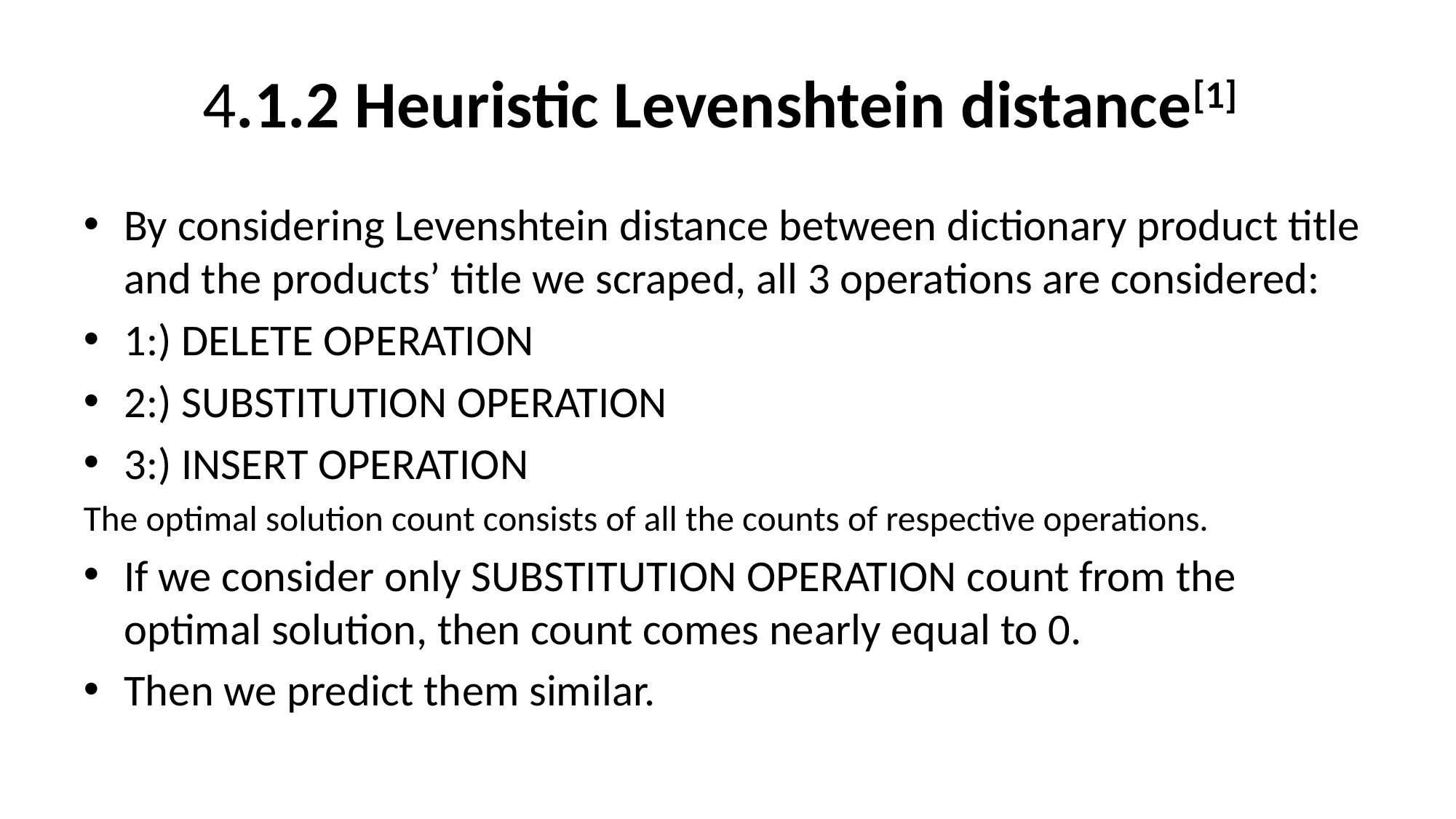

# 4.1.2 Heuristic Levenshtein distance[1]
By considering Levenshtein distance between dictionary product title and the products’ title we scraped, all 3 operations are considered:
1:) DELETE OPERATION
2:) SUBSTITUTION OPERATION
3:) INSERT OPERATION
The optimal solution count consists of all the counts of respective operations.
If we consider only SUBSTITUTION OPERATION count from the optimal solution, then count comes nearly equal to 0.
Then we predict them similar.